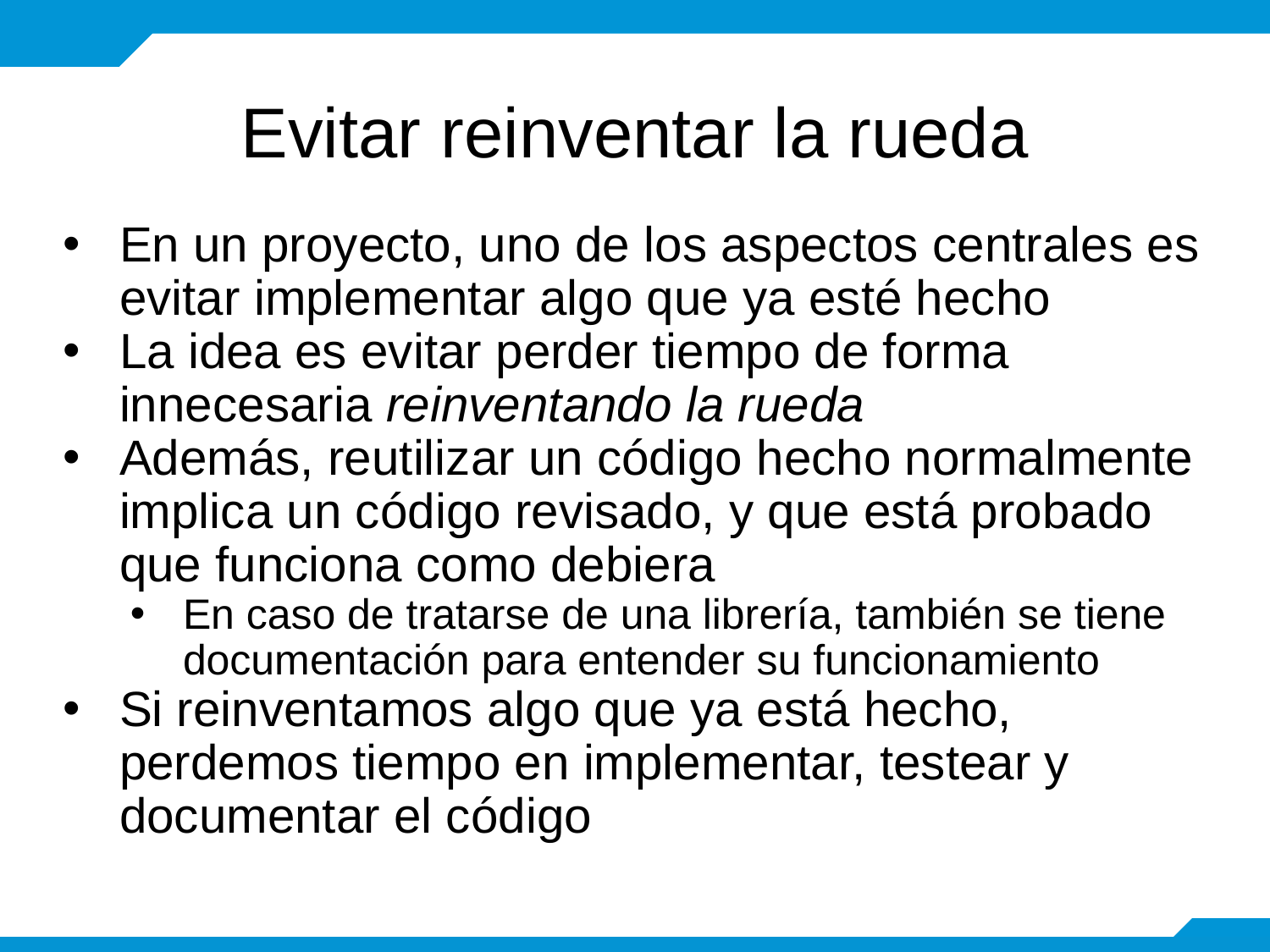

# Evitar reinventar la rueda
En un proyecto, uno de los aspectos centrales es evitar implementar algo que ya esté hecho
La idea es evitar perder tiempo de forma innecesaria reinventando la rueda
Además, reutilizar un código hecho normalmente implica un código revisado, y que está probado que funciona como debiera
En caso de tratarse de una librería, también se tiene documentación para entender su funcionamiento
Si reinventamos algo que ya está hecho, perdemos tiempo en implementar, testear y documentar el código